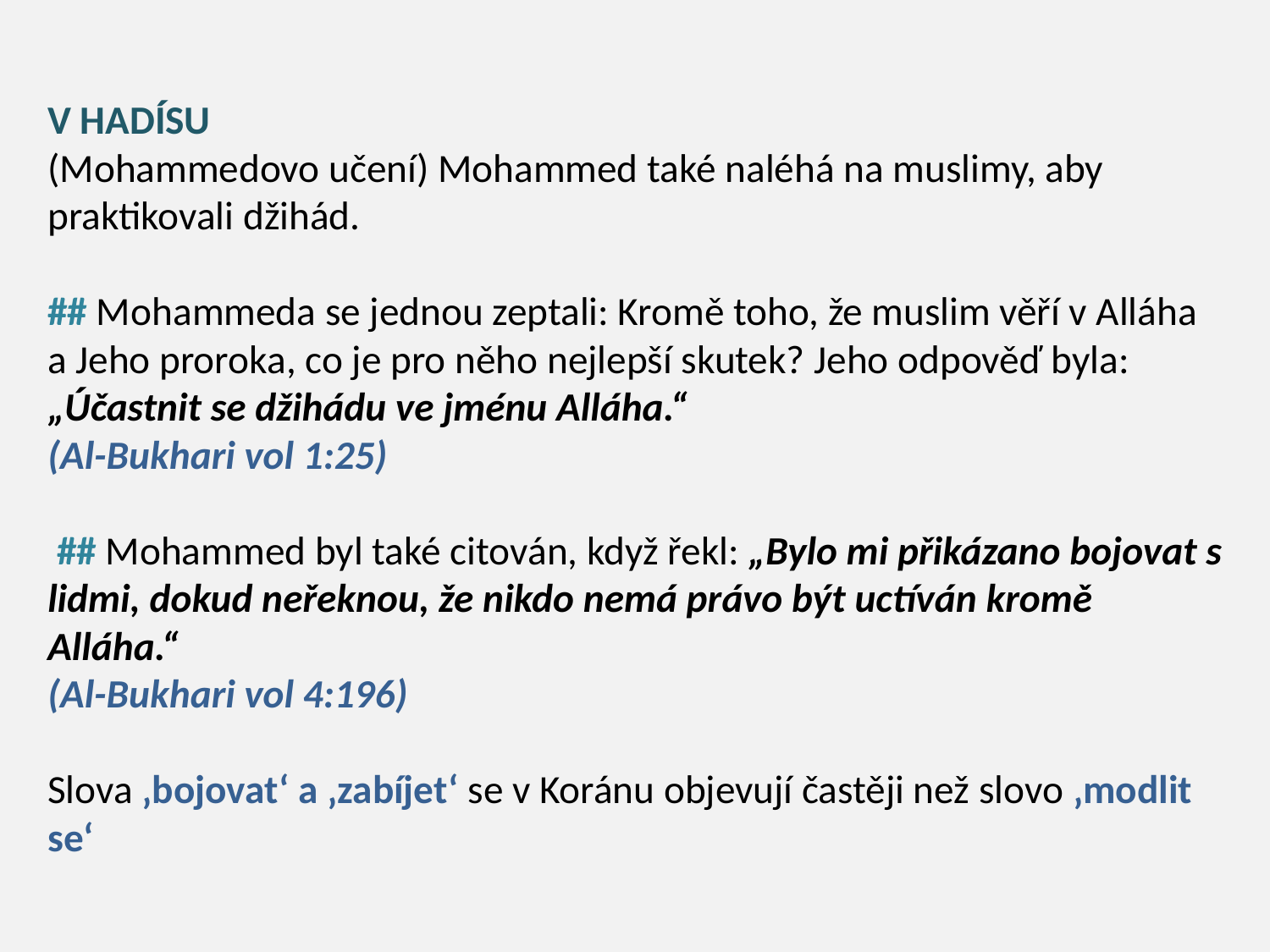

# V HADÍSU (Mohammedovo učení) Mohammed také naléhá na muslimy, aby praktikovali džihád. ## Mohammeda se jednou zeptali: Kromě toho, že muslim věří v Alláha a Jeho proroka, co je pro něho nejlepší skutek? Jeho odpověď byla: „Účastnit se džihádu ve jménu Alláha.“ (Al-Bukhari vol 1:25) ## Mohammed byl také citován, když řekl: „Bylo mi přikázano bojovat s lidmi, dokud neřeknou, že nikdo nemá právo být uctíván kromě Alláha.“ (Al-Bukhari vol 4:196) Slova ‚bojovat‘ a ‚zabíjet‘ se v Koránu objevují častěji než slovo ‚modlit se‘